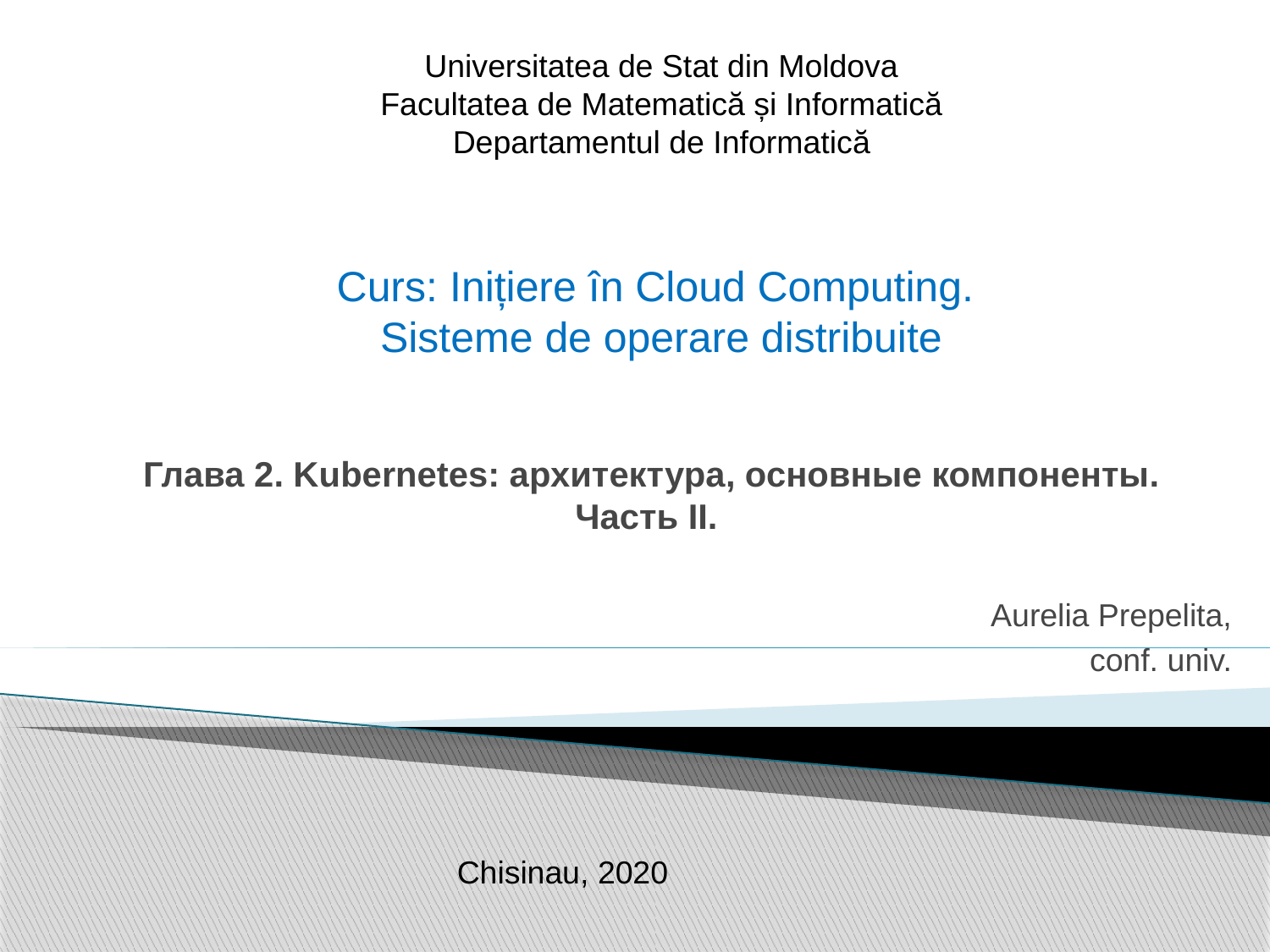

Universitatea de Stat din Moldova
Facultatea de Matematică și Informatică
Departamentul de Informatică

Сurs: Inițiere în Cloud Computing.
Sisteme de operare distribuite
# Глава 2. Kubernetes: архитектура, основные компоненты. Часть II.
Aurelia Prepelita,
conf. univ.
Chisinau, 2020